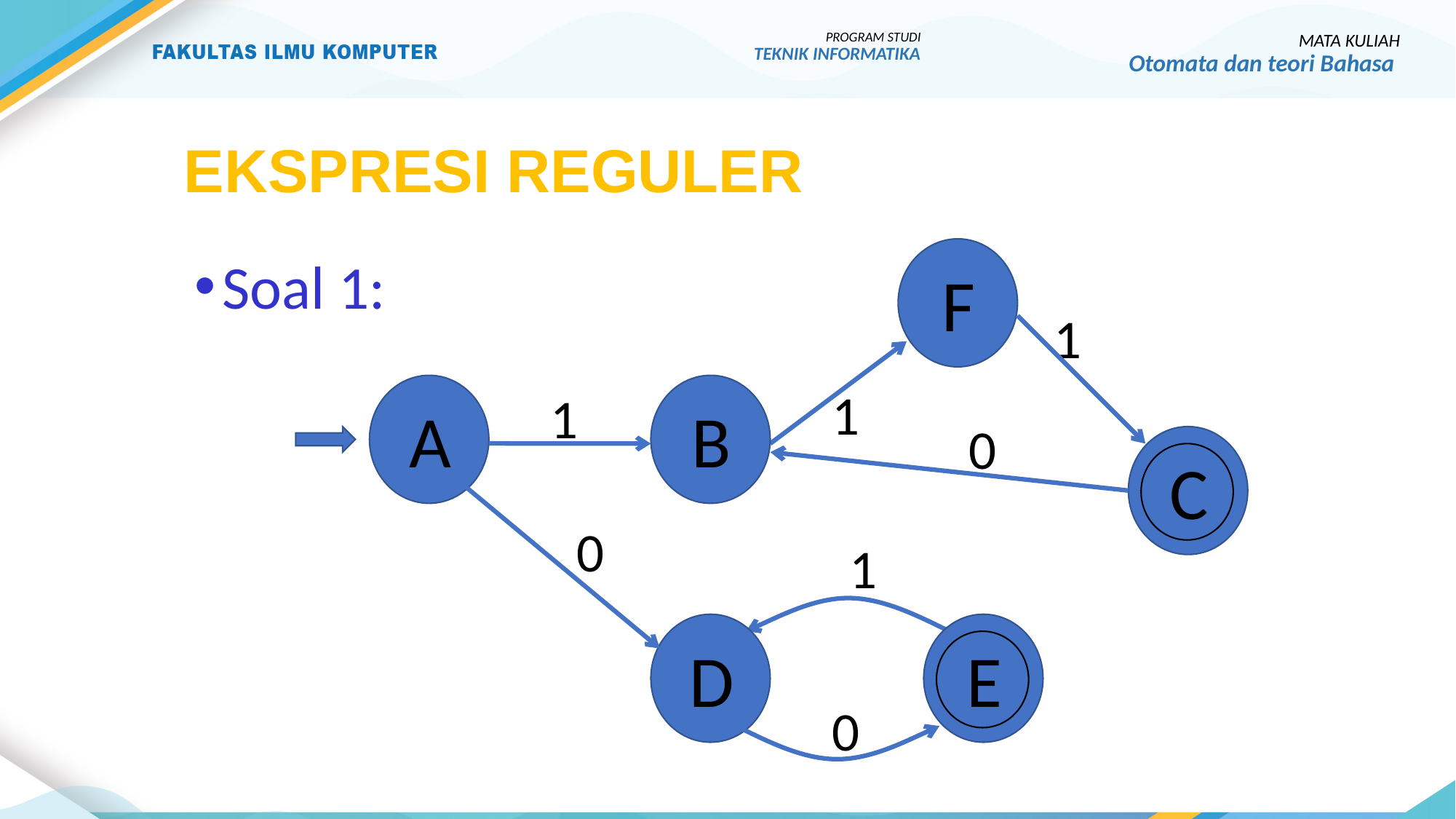

PROGRAM STUDI
TEKNIK INFORMATIKA
MATA KULIAH
Otomata dan teori Bahasa
# Ekspresi reguler

F
Soal 1:

1
1

A

B
1
0

C

0
1

D

E

0